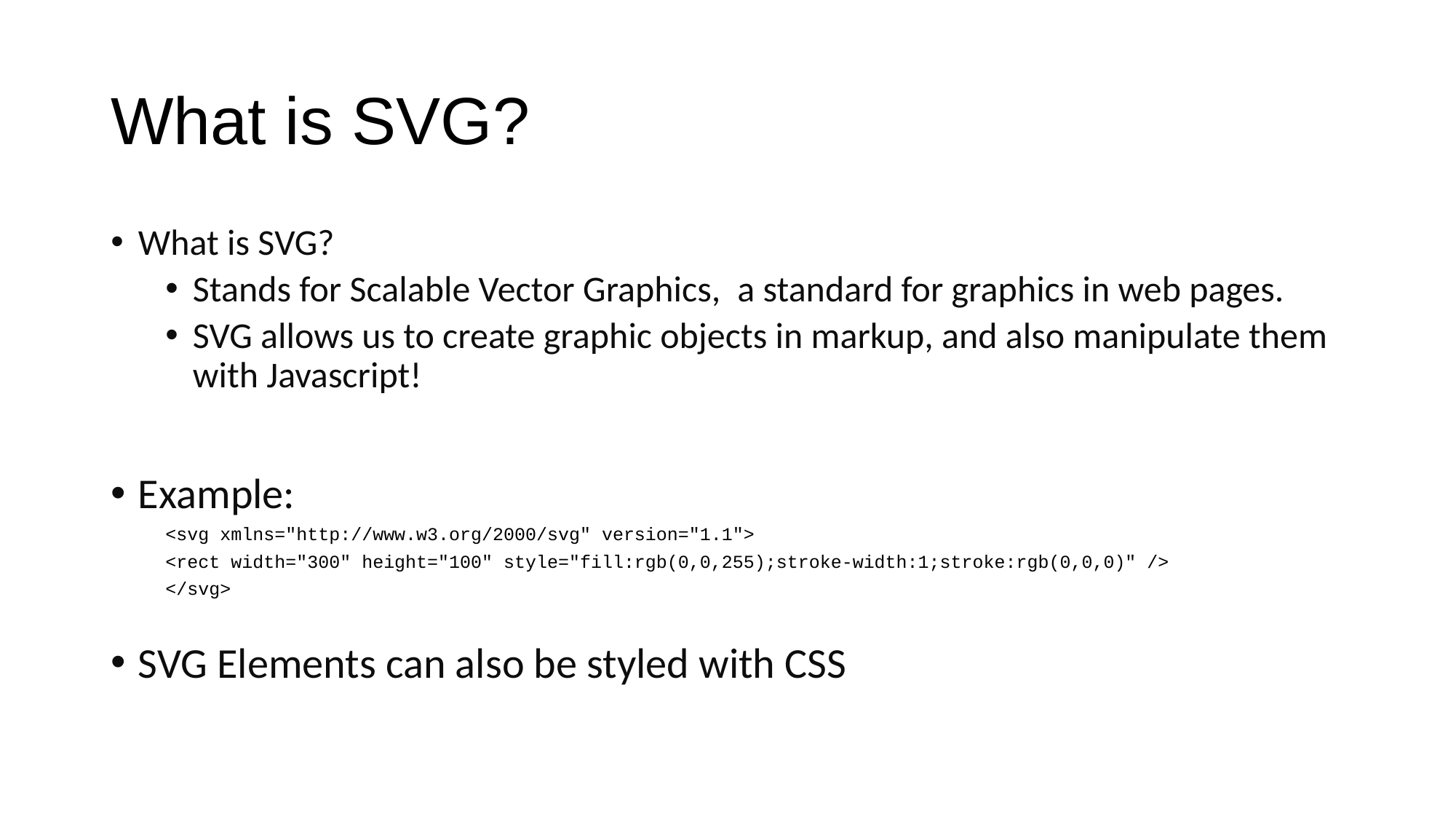

# What is SVG?
What is SVG?
Stands for Scalable Vector Graphics,  a standard for graphics in web pages.
SVG allows us to create graphic objects in markup, and also manipulate them with Javascript!

Example:
<svg xmlns="http://www.w3.org/2000/svg" version="1.1">
<rect width="300" height="100" style="fill:rgb(0,0,255);stroke-width:1;stroke:rgb(0,0,0)" />
</svg>

SVG Elements can also be styled with CSS